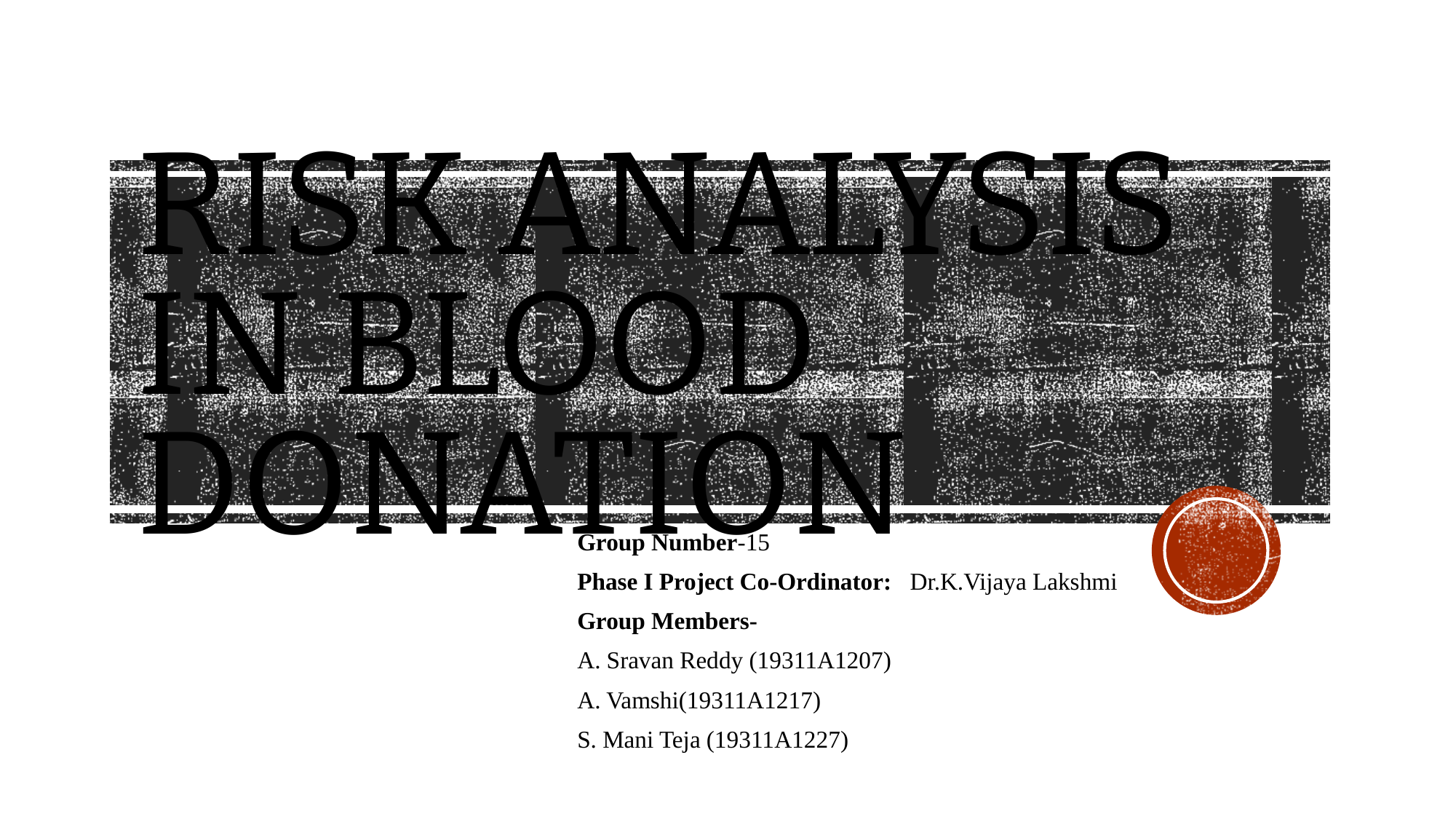

# Risk analysis in Blood donation
Group Number-15
Phase I Project Co-Ordinator:   Dr.K.Vijaya Lakshmi
Group Members-
A. Sravan Reddy (19311A1207)
A. Vamshi(19311A1217)
S. Mani Teja (19311A1227)